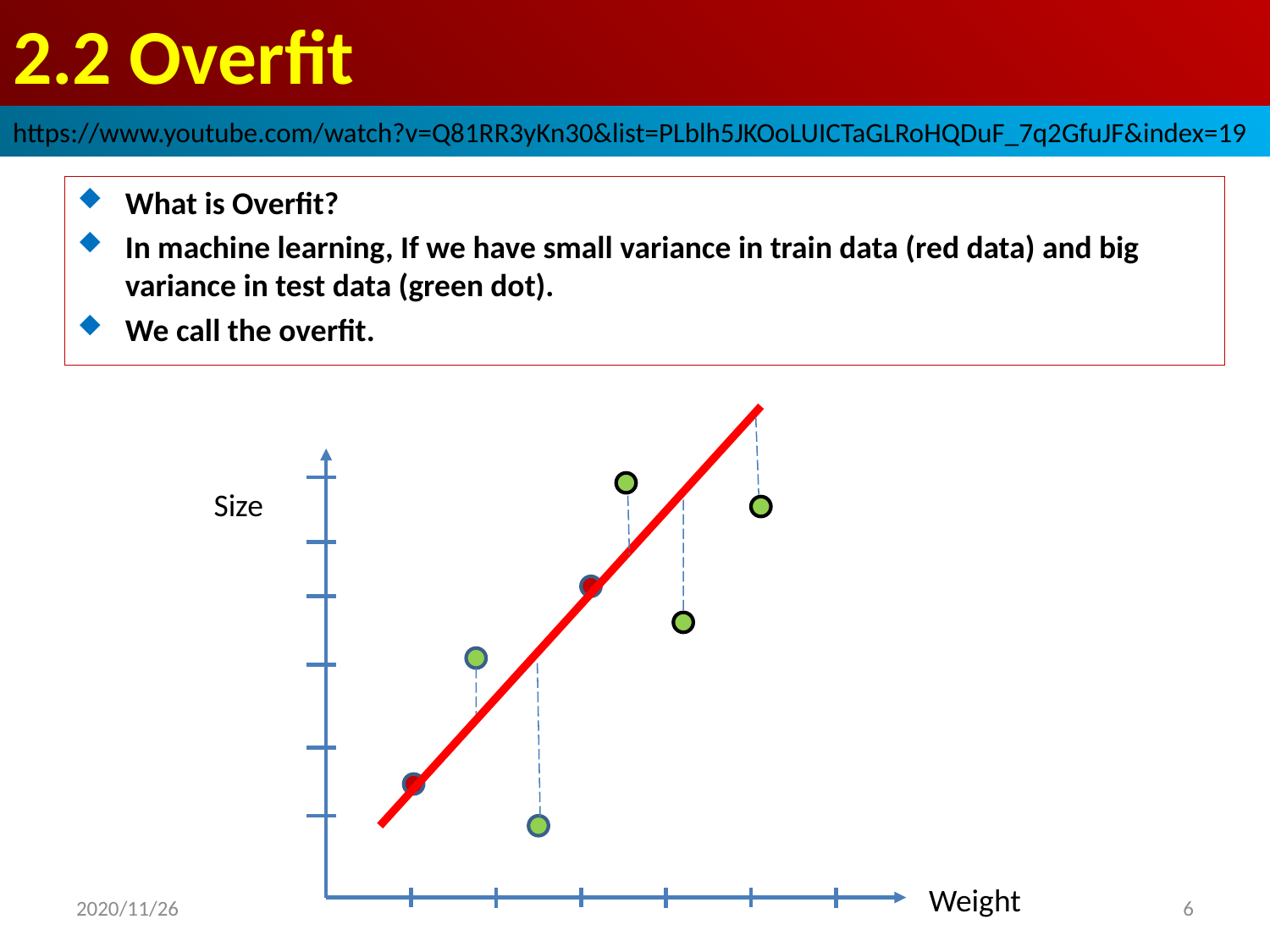

# 2.2 Overfit
https://www.youtube.com/watch?v=Q81RR3yKn30&list=PLblh5JKOoLUICTaGLRoHQDuF_7q2GfuJF&index=19
What is Overfit?
In machine learning, If we have small variance in train data (red data) and big variance in test data (green dot).
We call the overfit.

Size

Weight
2020/11/26
6